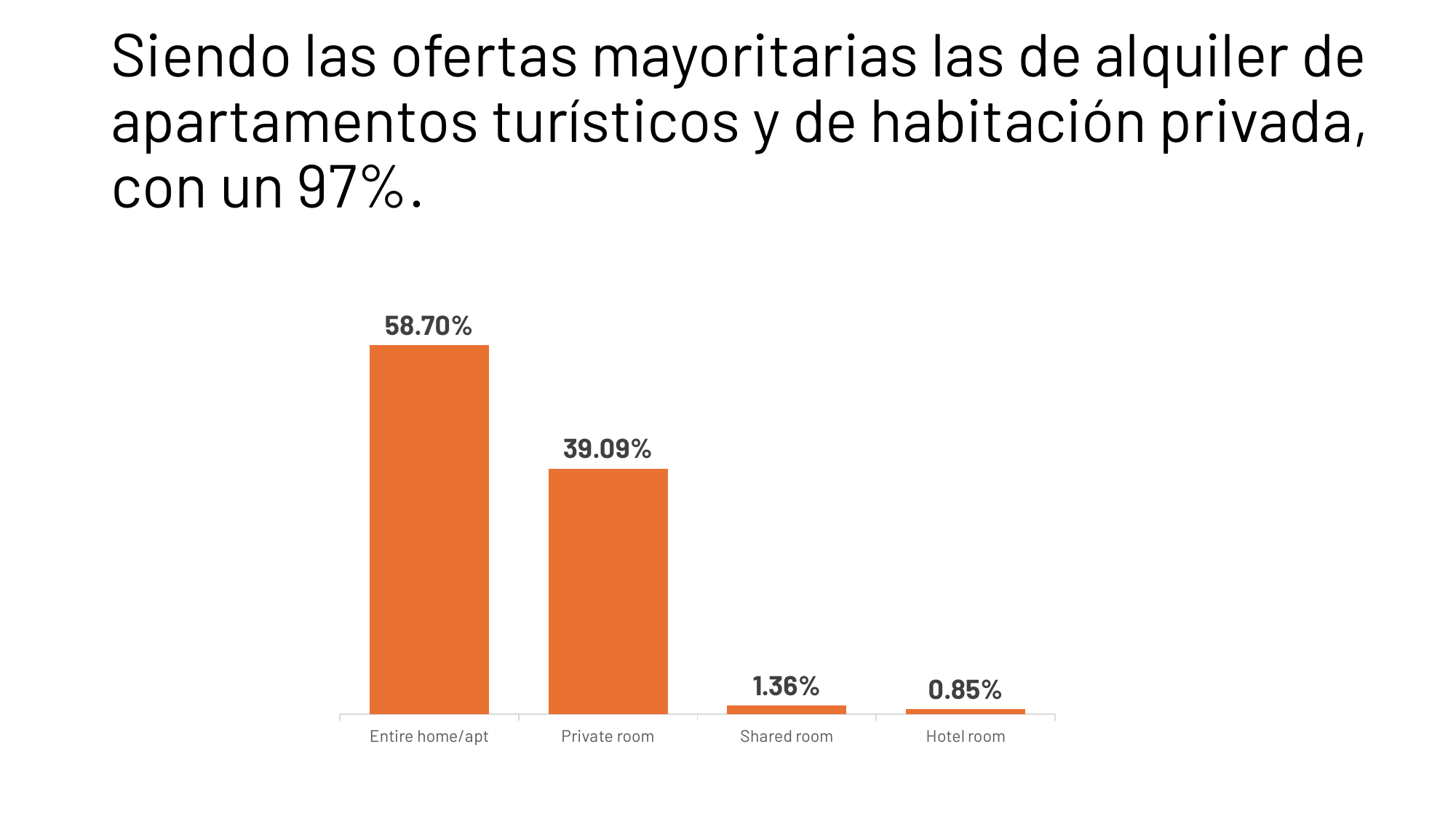

# Siendo las ofertas mayoritarias las de alquiler de apartamentos turísticos y de habitación privada, con un 97%.

### Chart

| Category | Total |
|---|---|
| Entire home/apt | 0.587009415000529 |
| Private room | 0.390881201734899 |
| Shared room | 0.01364646144081244 |
| Hotel room | 0.008462921823759652 |